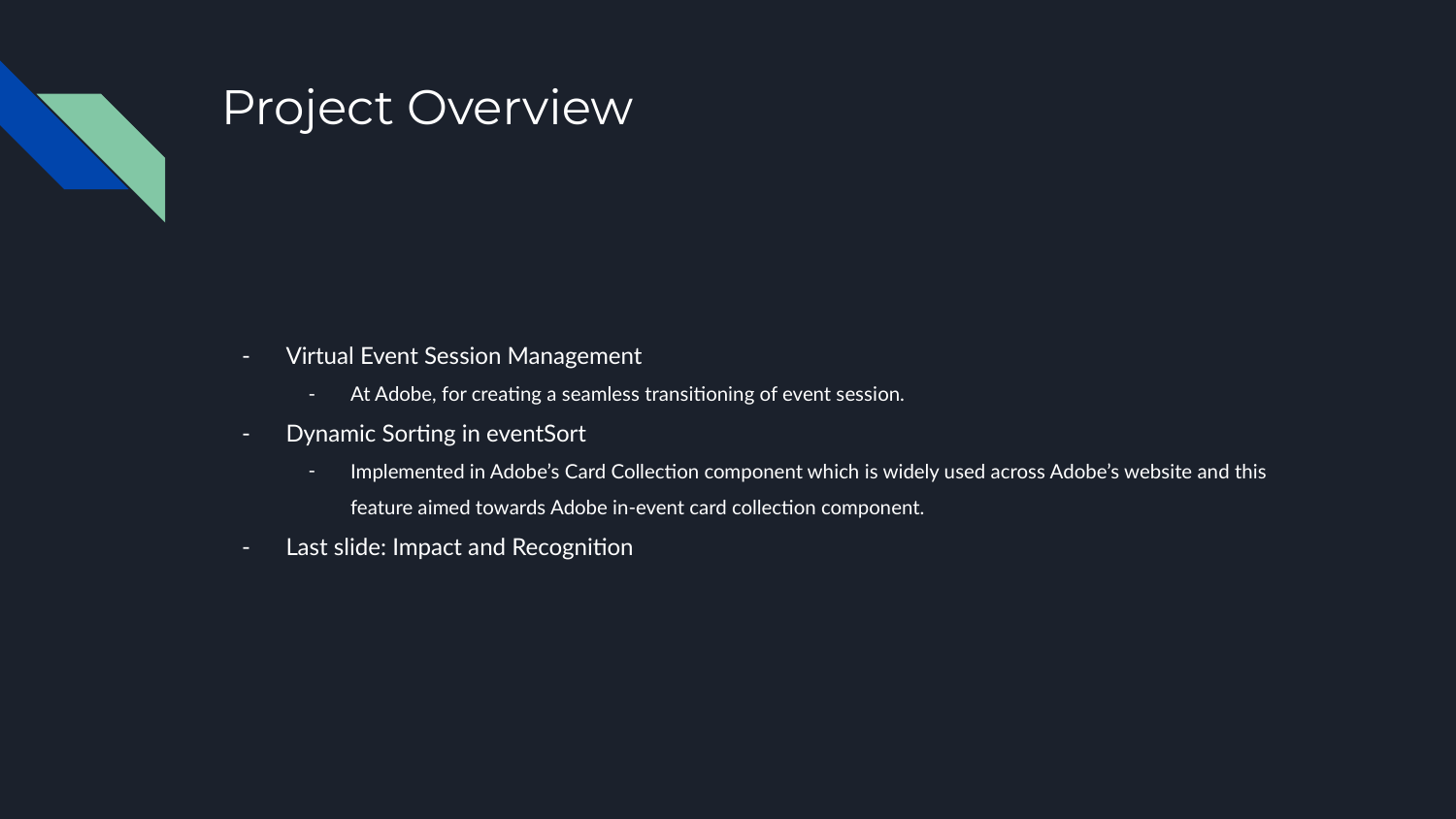

# Project Overview
Virtual Event Session Management
At Adobe, for creating a seamless transitioning of event session.
Dynamic Sorting in eventSort
Implemented in Adobe’s Card Collection component which is widely used across Adobe’s website and this feature aimed towards Adobe in-event card collection component.
Last slide: Impact and Recognition